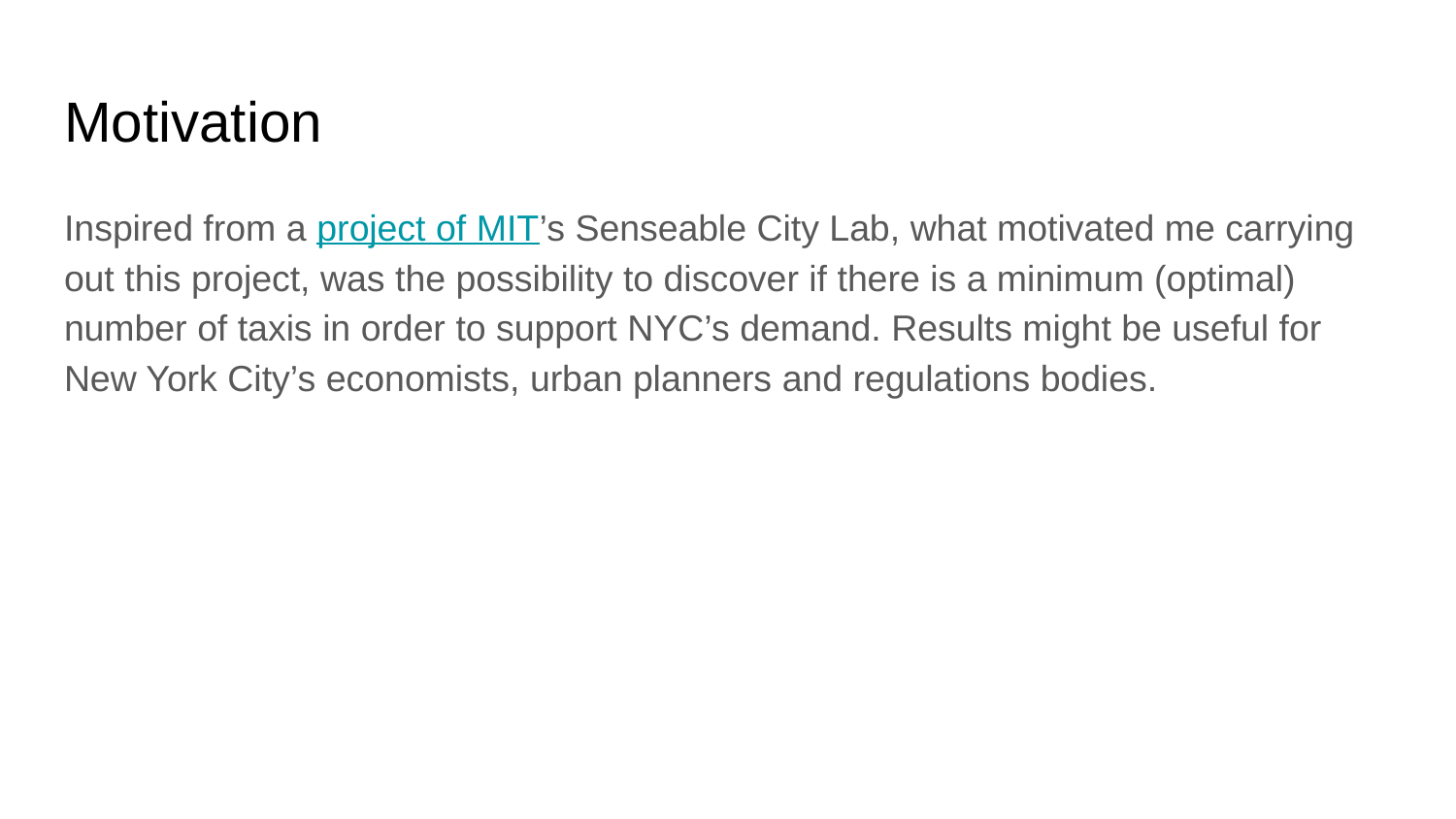

# Motivation
Inspired from a project of MIT’s Senseable City Lab, what motivated me carrying out this project, was the possibility to discover if there is a minimum (optimal) number of taxis in order to support NYC’s demand. Results might be useful for New York City’s economists, urban planners and regulations bodies.